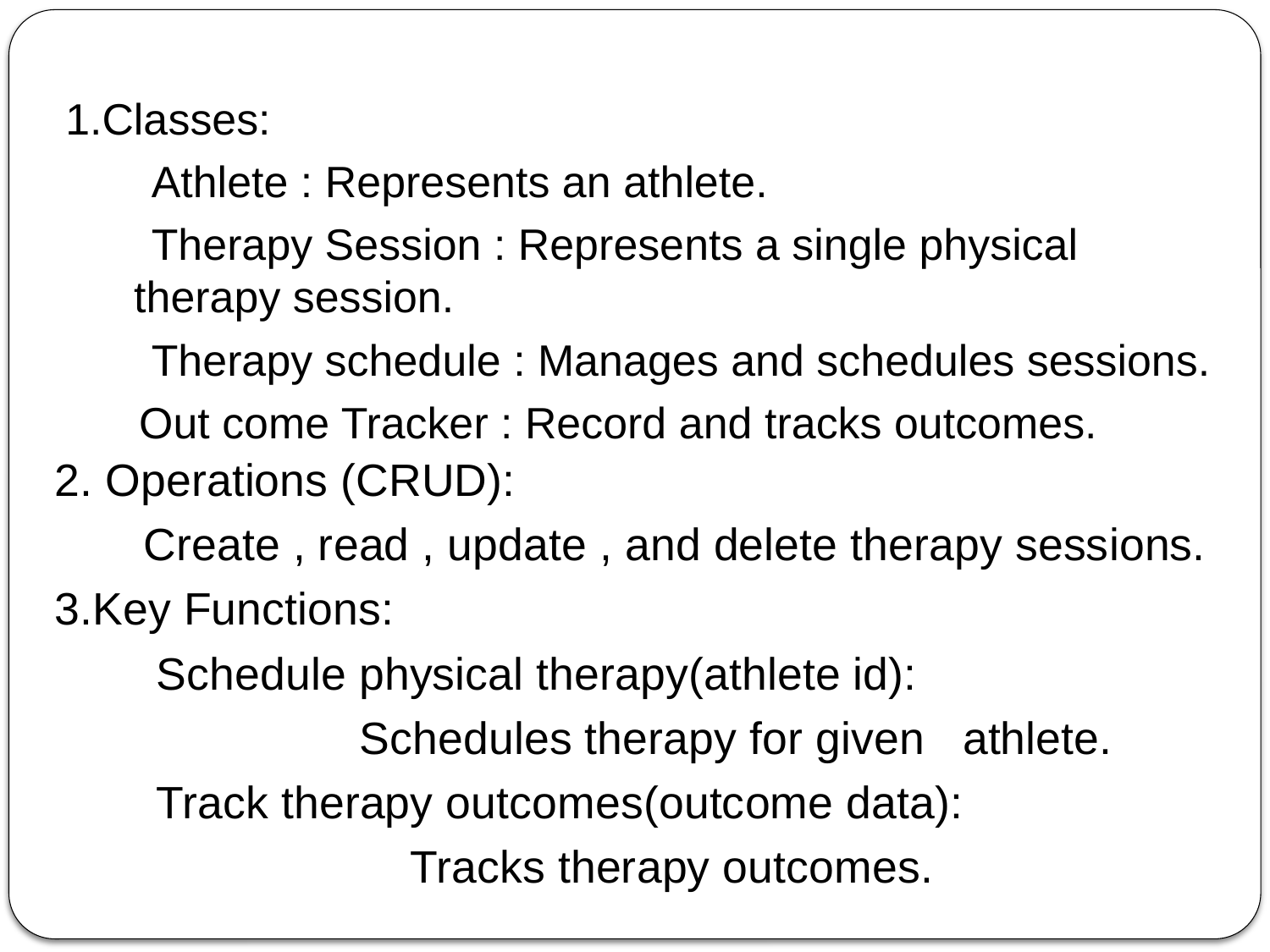

1.Classes:
       Athlete : Represents an athlete.
       Therapy Session : Represents a single physical therapy session.
       Therapy schedule : Manages and schedules sessions.
      Out come Tracker : Record and tracks outcomes.

2. Operations (CRUD):
       Create , read , update , and delete therapy sessions.
3.Key Functions:
        Schedule physical therapy(athlete id):
                        Schedules therapy for given   athlete.
        Track therapy outcomes(outcome data):
                            Tracks therapy outcomes.